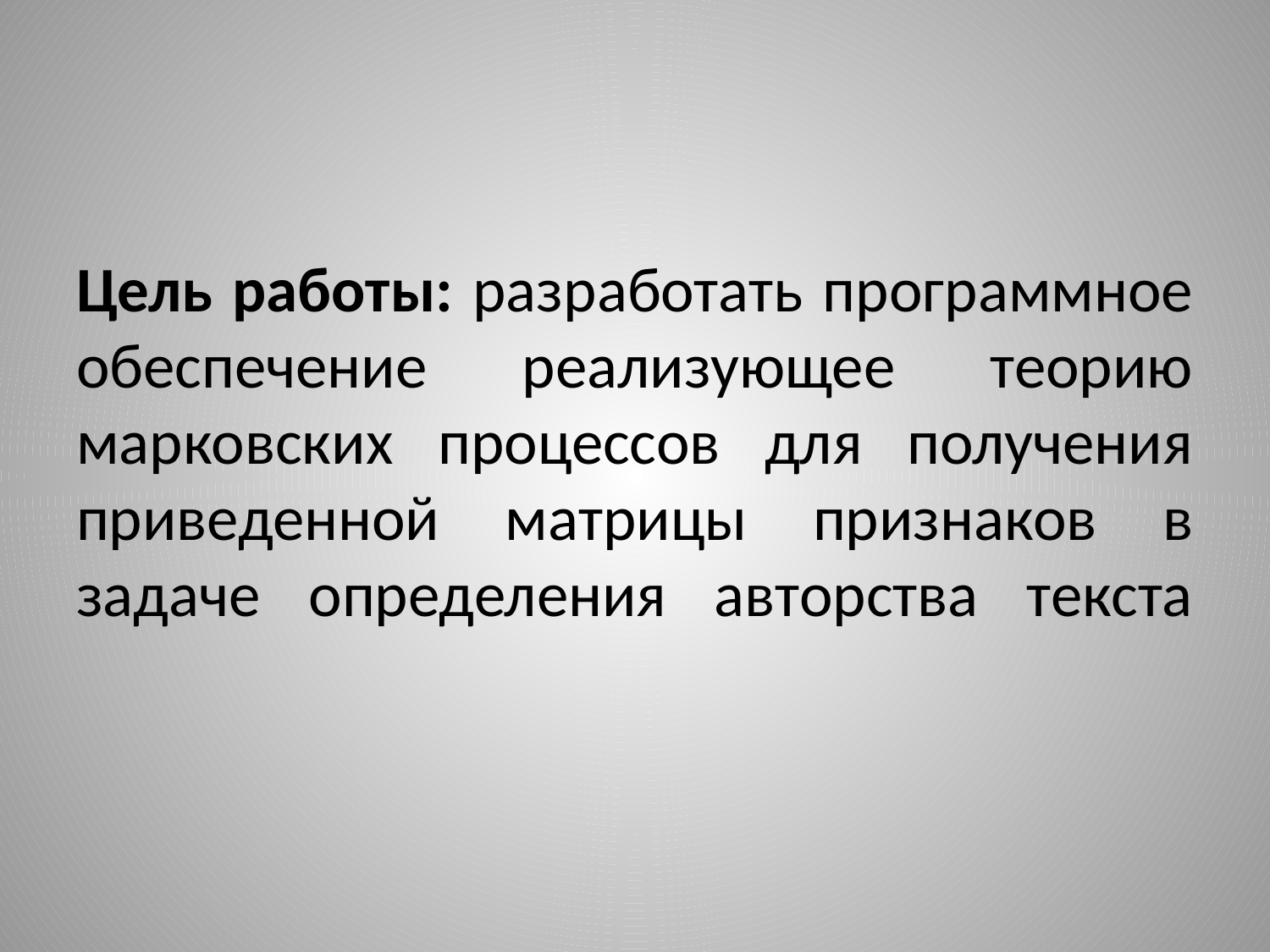

# Цель работы: разработать программное обеспечение реализующее теорию марковских процессов для получения приведенной матрицы признаков в задаче определения авторства текста